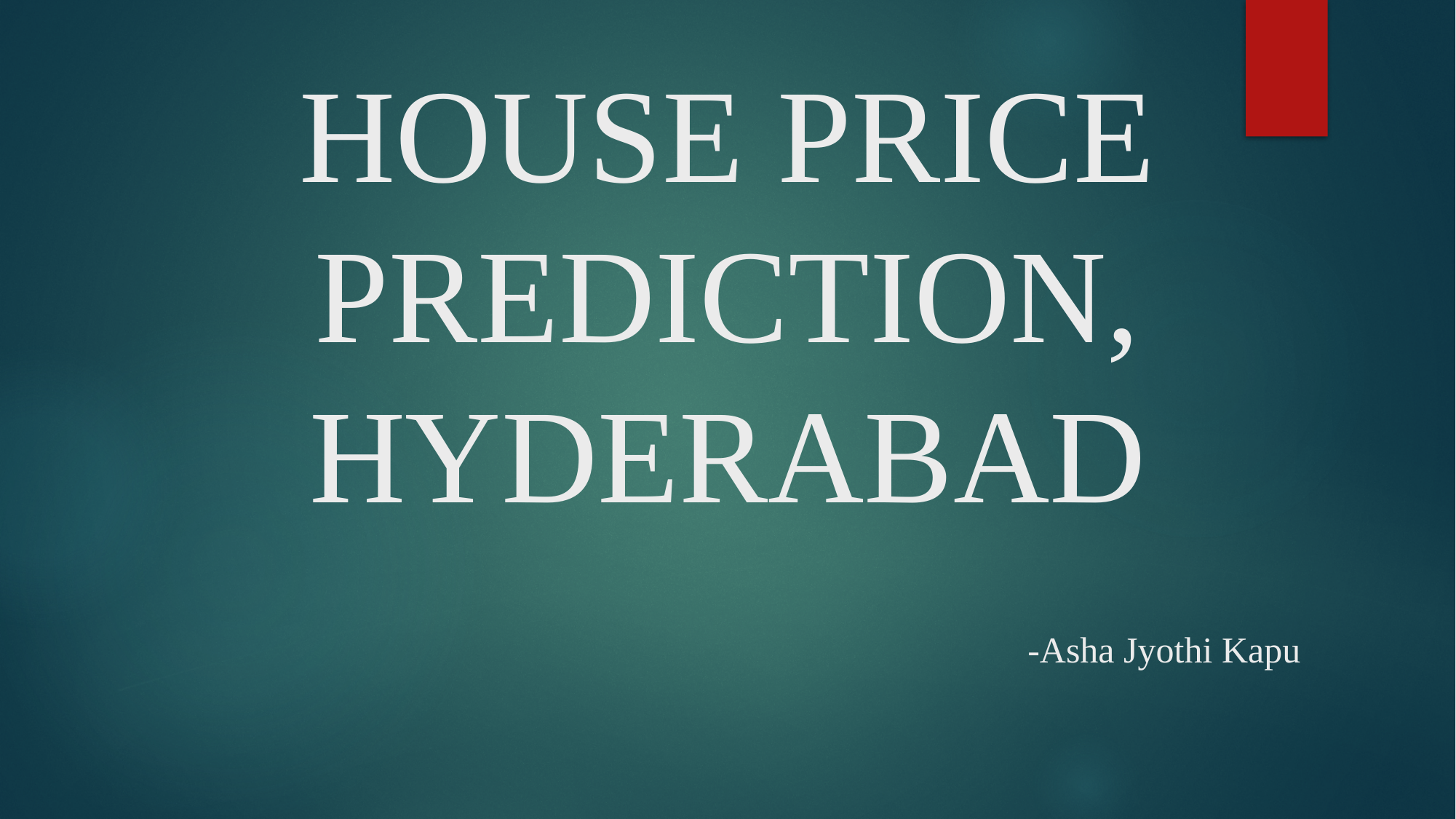

# HOUSE PRICE PREDICTION, HYDERABAD -Asha Jyothi Kapu